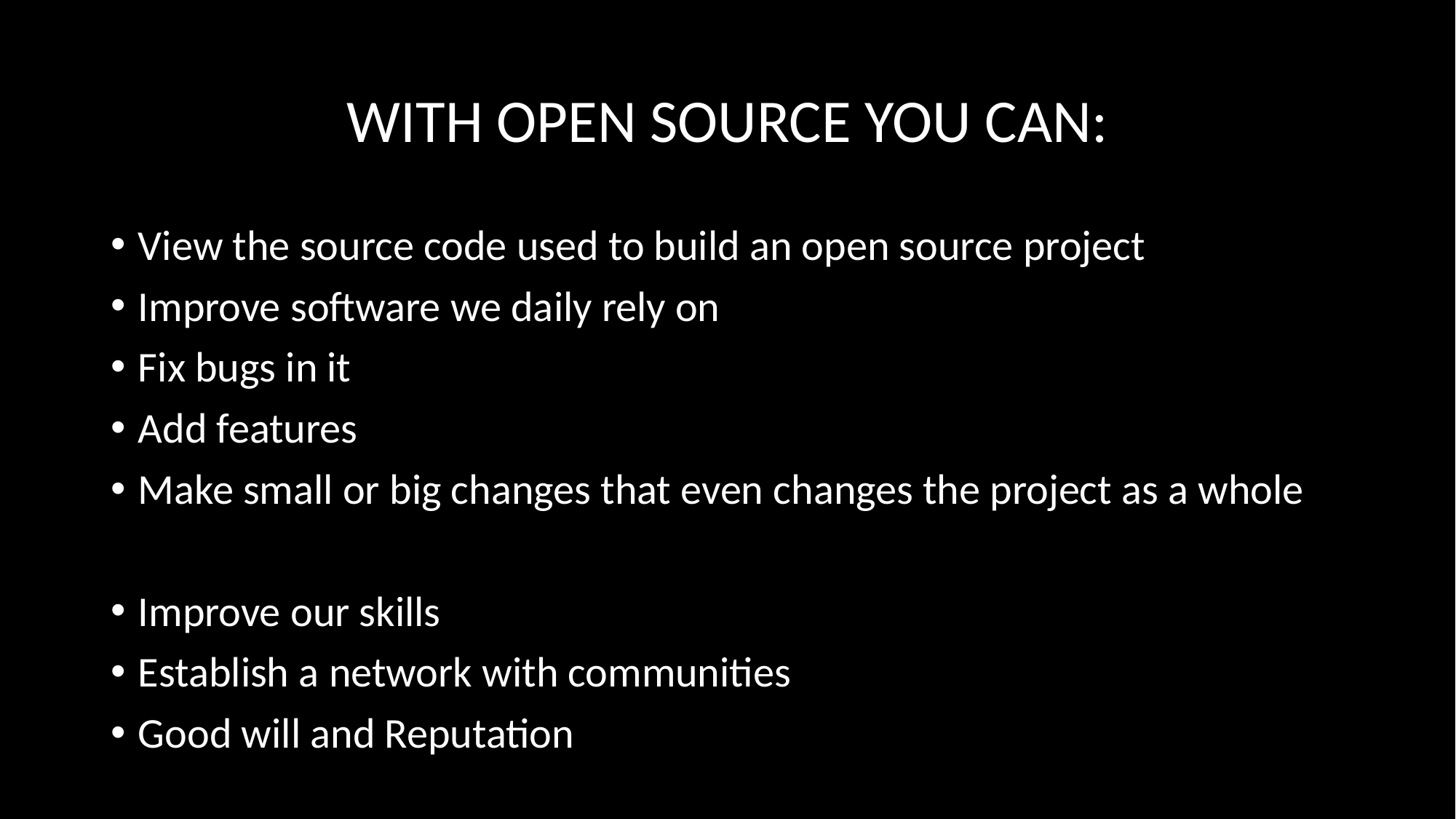

# WITH OPEN SOURCE YOU CAN:
View the source code used to build an open source project
Improve software we daily rely on
Fix bugs in it
Add features
Make small or big changes that even changes the project as a whole

Improve our skills
Establish a network with communities
Good will and Reputation